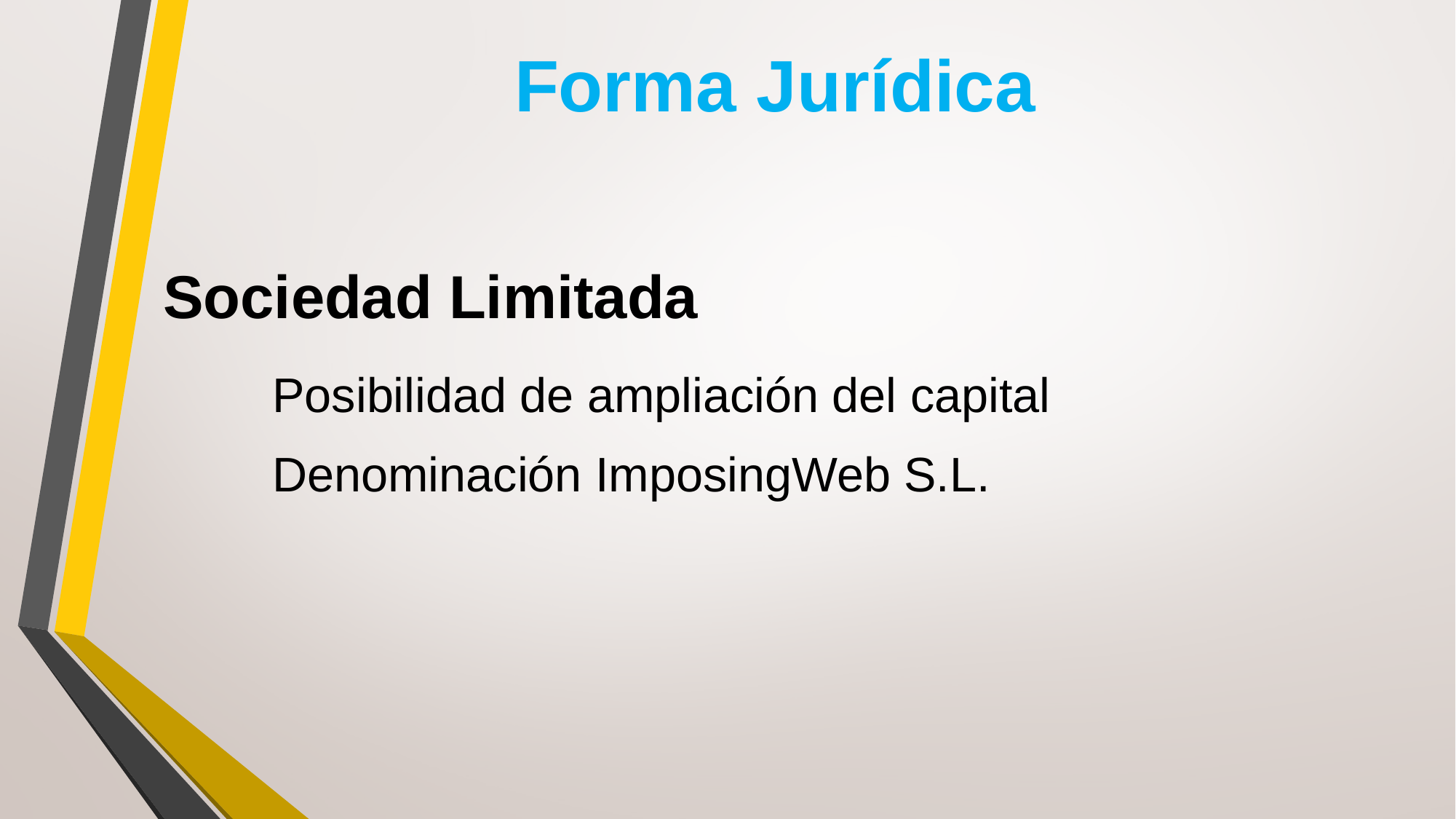

# Forma Jurídica
Sociedad Limitada
	Posibilidad de ampliación del capital
	Denominación ImposingWeb S.L.